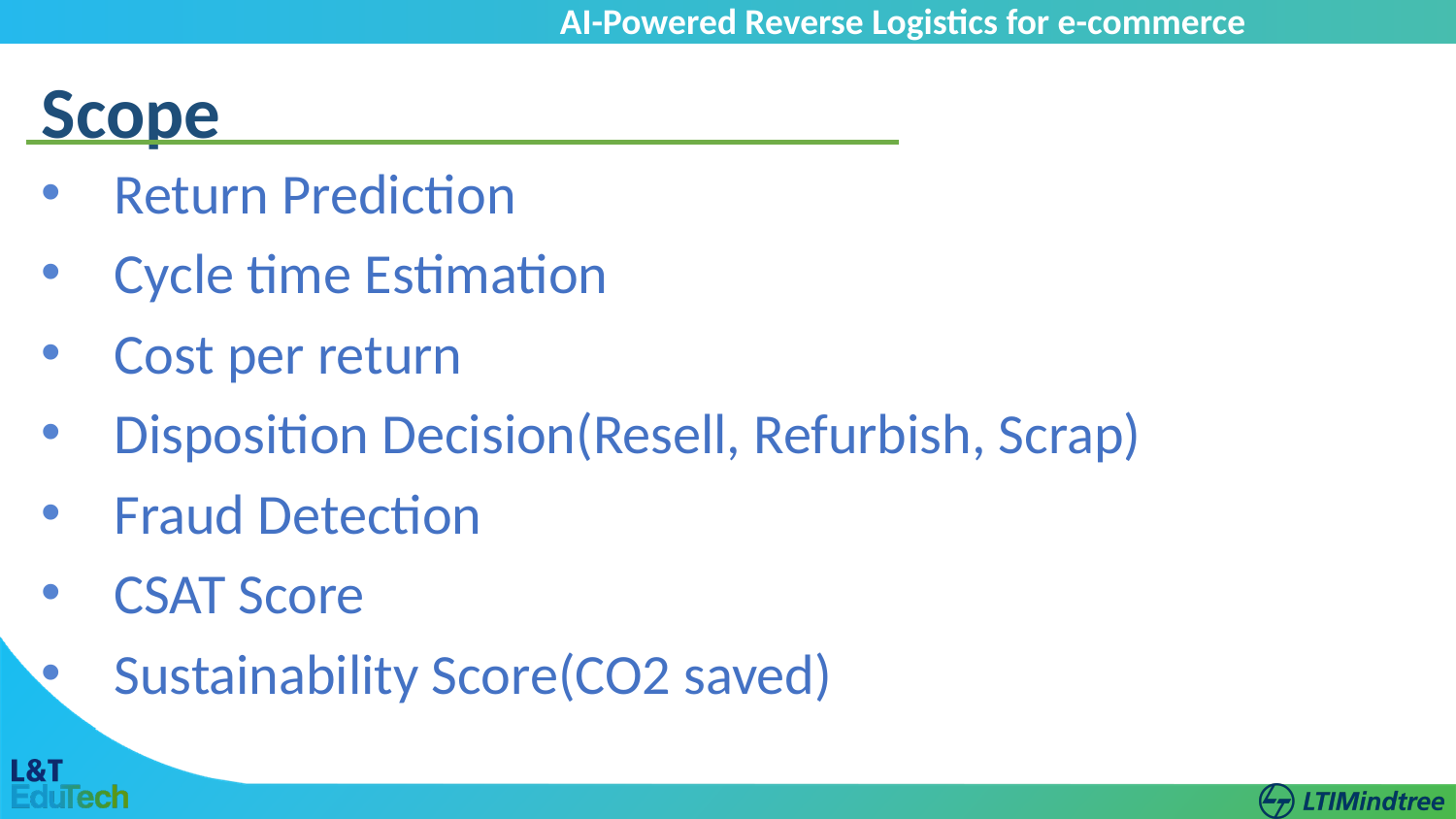

AI-Powered Reverse Logistics for e-commerce

Scope
Return Prediction
Cycle time Estimation
Cost per return
Disposition Decision(Resell, Refurbish, Scrap)
Fraud Detection
CSAT Score
Sustainability Score(CO2 saved)